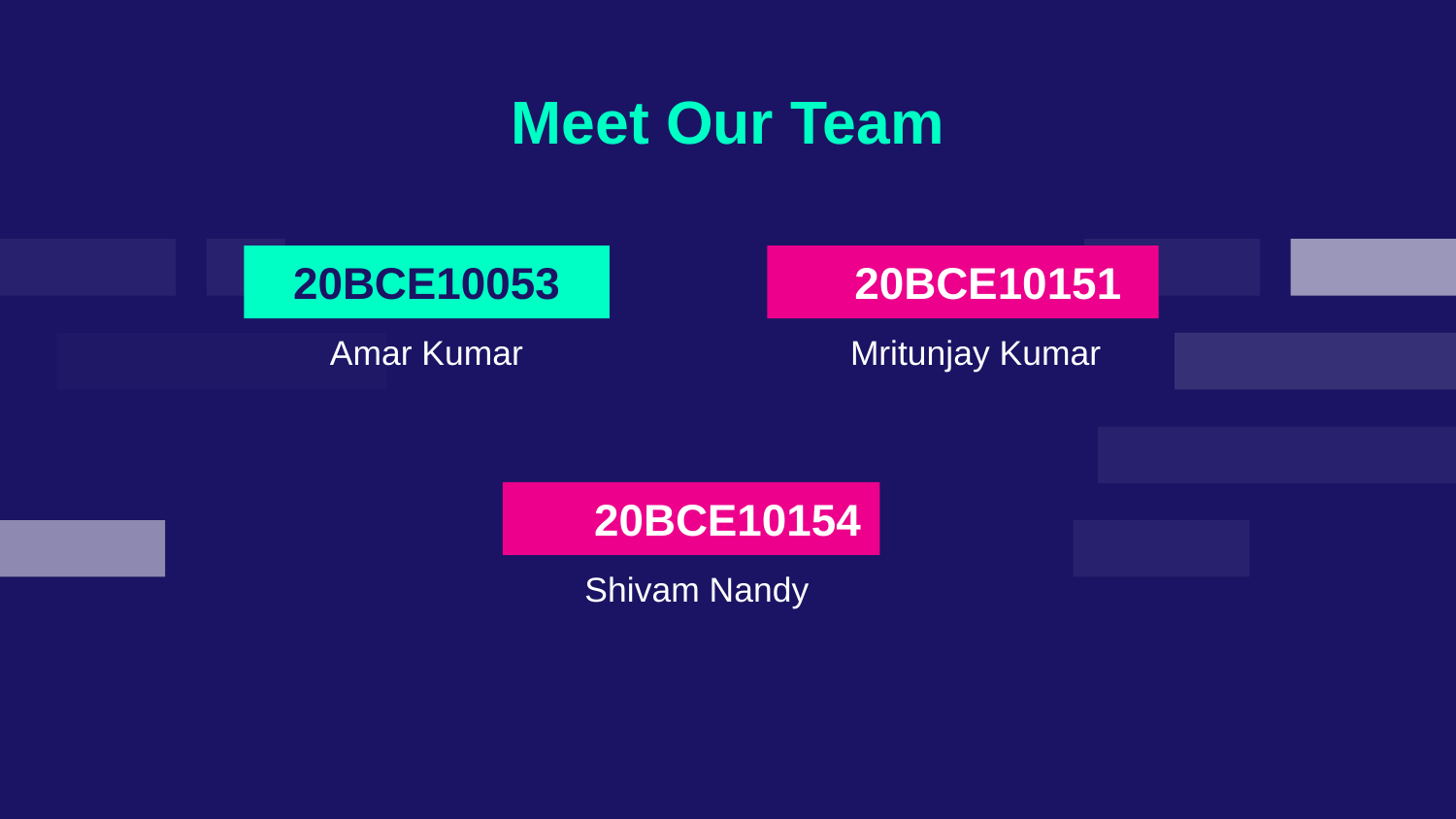

Meet Our Team
# 20BCE10053
20BCE10151
Amar Kumar

Mritunjay Kumar
20BCE10154
Shivam Nandy